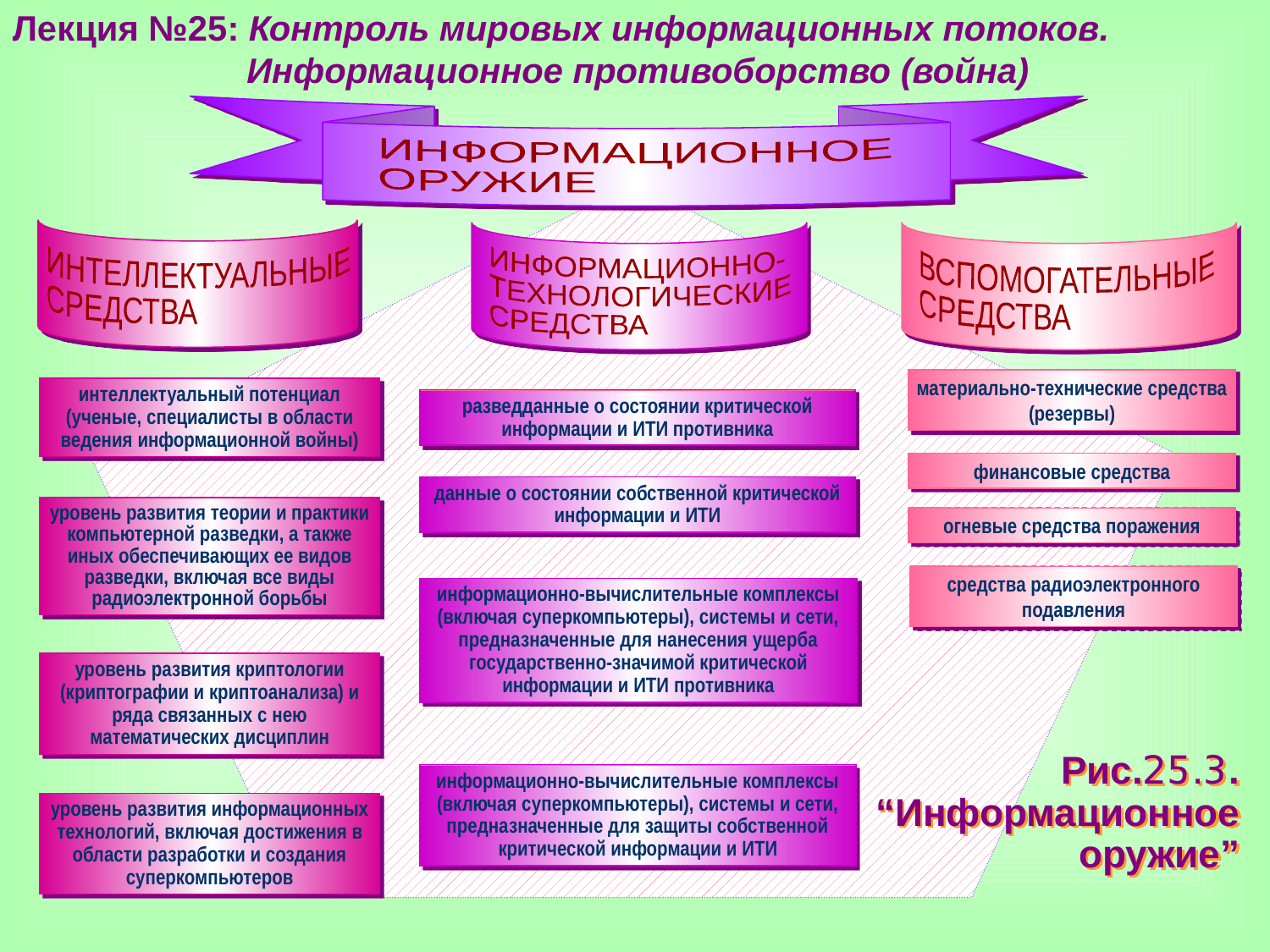

Лекция №25: Контроль мировых информационных потоков.
	           Информационное противоборство (война)

 ИНФОРМАЦИОННОЕ
 ОРУЖИЕ

 ИНТЕЛЛЕКТУАЛЬНЫЕ
 СРЕДСТВА

 ИНФОРМАЦИОННО-
 ТЕХНОЛОГИЧЕСКИЕ
 СРЕДСТВА

 ВСПОМОГАТЕЛЬНЫЕ
 СРЕДСТВА
интеллектуальный потенциал (ученые, специалисты в области ведения информационной войны)
материально-технические средства (резервы)
разведданные о состоянии критической информации и ИТИ противника
финансовые средства
данные о состоянии собственной критической информации и ИТИ
уровень развития теории и практики компьютерной разведки, а также иных обеспечивающих ее видов разведки, включая все виды радиоэлектронной борьбы
огневые средства поражения
информационно-вычислительные комплексы (включая суперкомпьютеры), системы и сети, предназначенные для нанесения ущерба государственно-значимой критической информации и ИТИ противника
средства радиоэлектронного подавления
уровень развития криптологии (криптографии и криптоанализа) и ряда связанных с нею математических дисциплин
информационно-вычислительные комплексы (включая суперкомпьютеры), системы и сети, предназначенные для защиты собственной критической информации и ИТИ
уровень развития информационных технологий, включая достижения в области разработки и создания суперкомпьютеров
Рис.25.3.
“Информационное оружие”